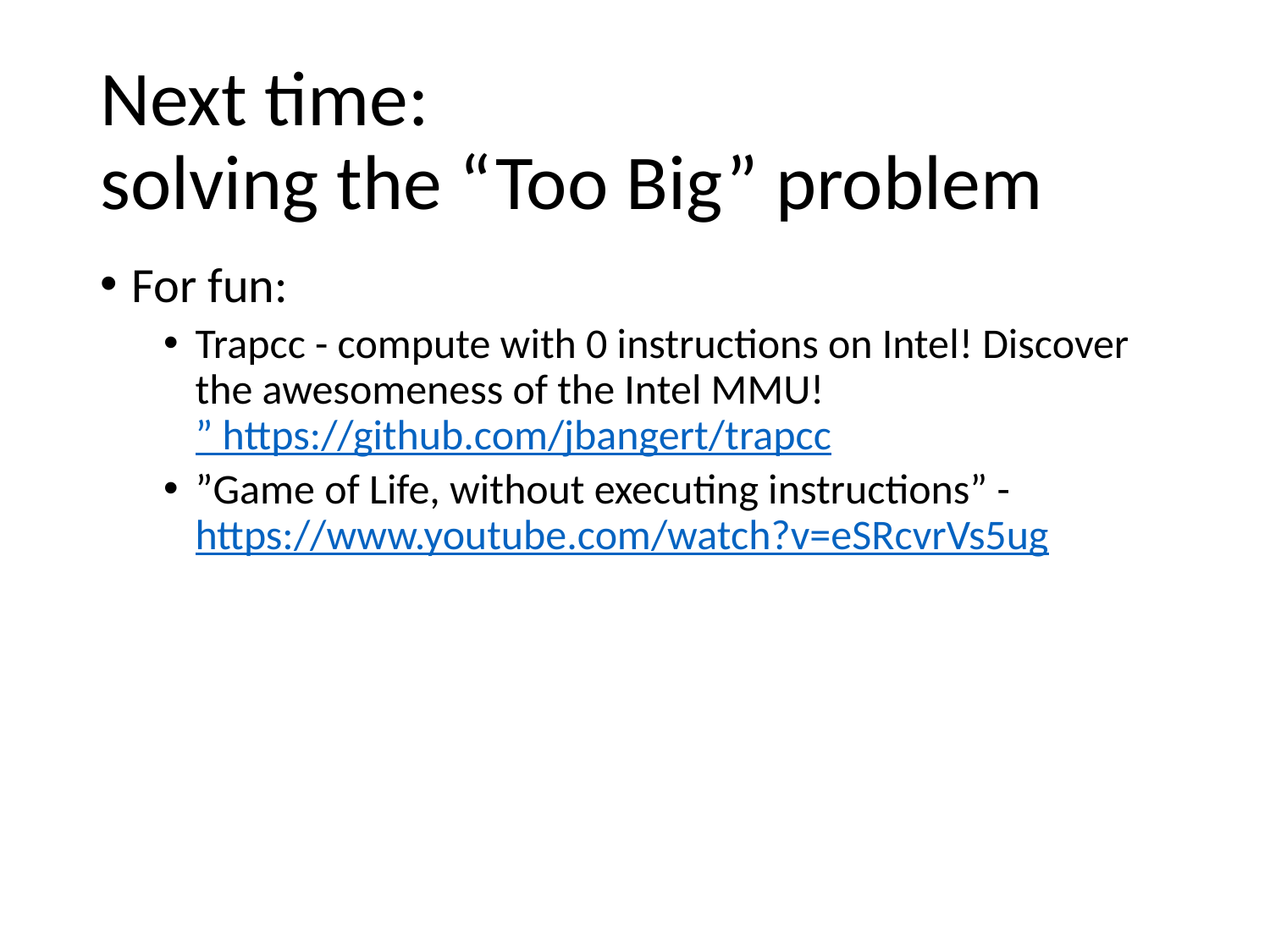

# Next time: solving the “Too Big” problem
For fun:
Trapcc - compute with 0 instructions on Intel! Discover the awesomeness of the Intel MMU!” https://github.com/jbangert/trapcc
”Game of Life, without executing instructions” - https://www.youtube.com/watch?v=eSRcvrVs5ug